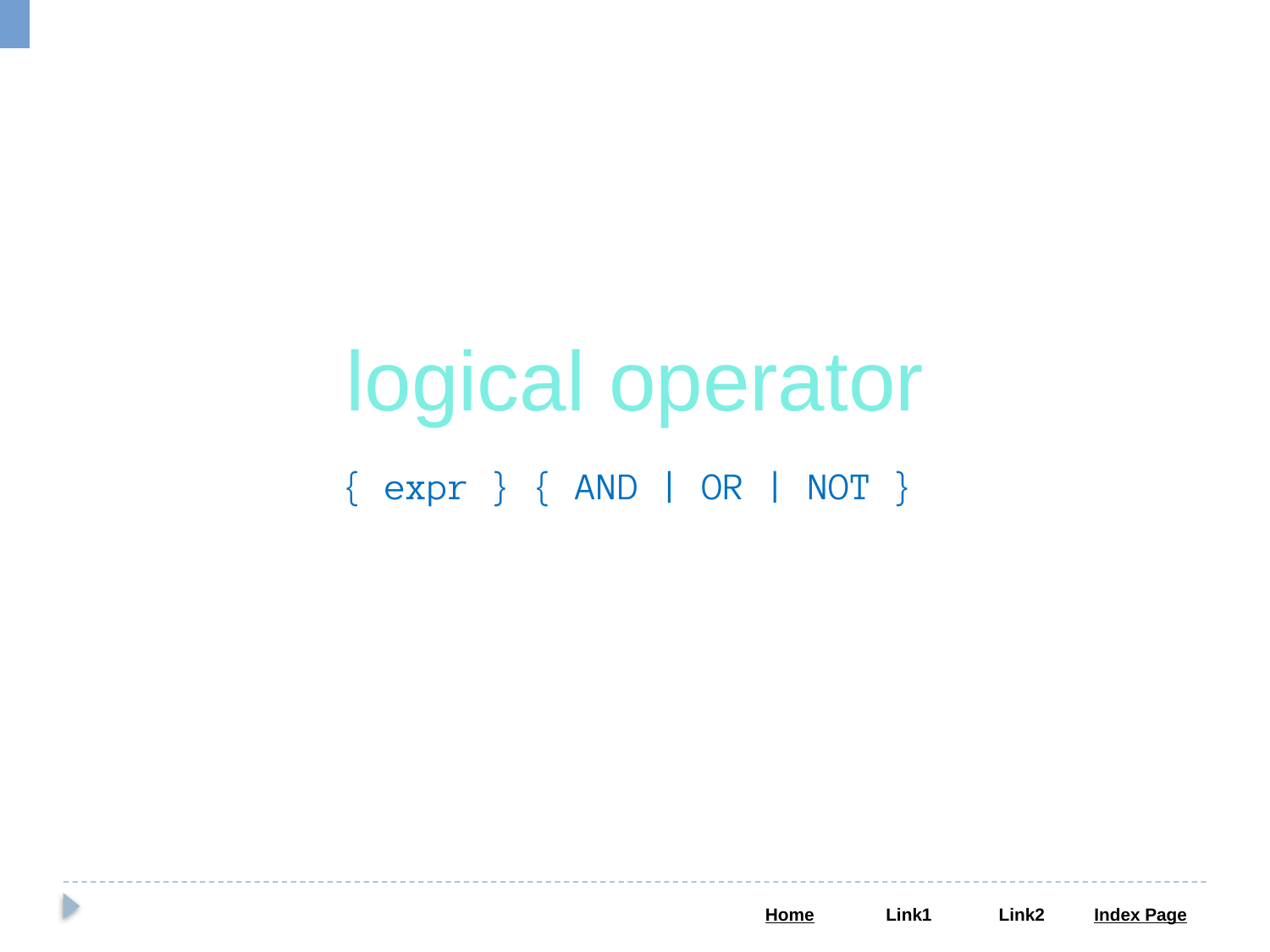

logical operator
{ expr } { AND | OR | NOT }